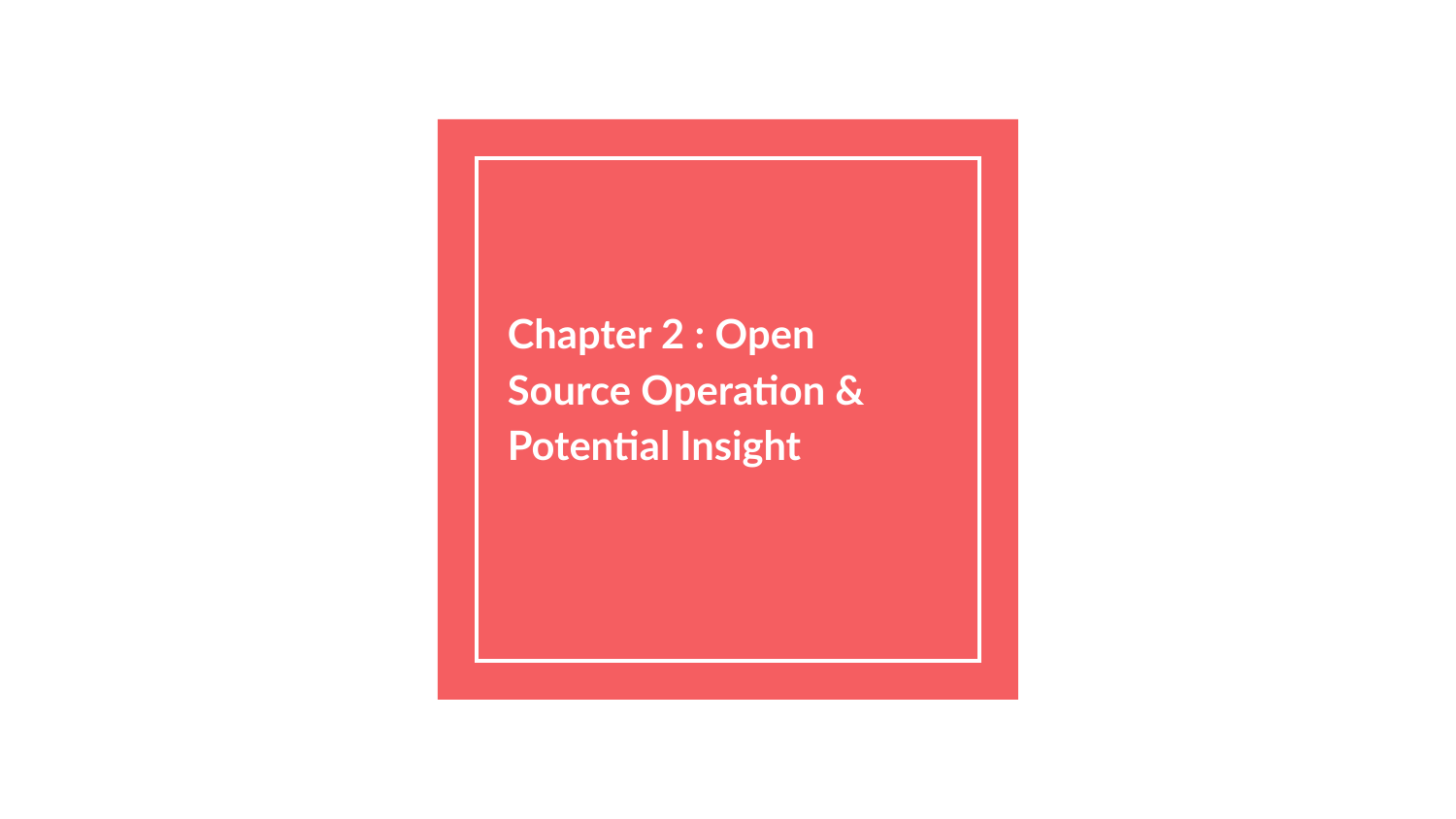

# Chapter 2 : Open Source Operation & Potential Insight